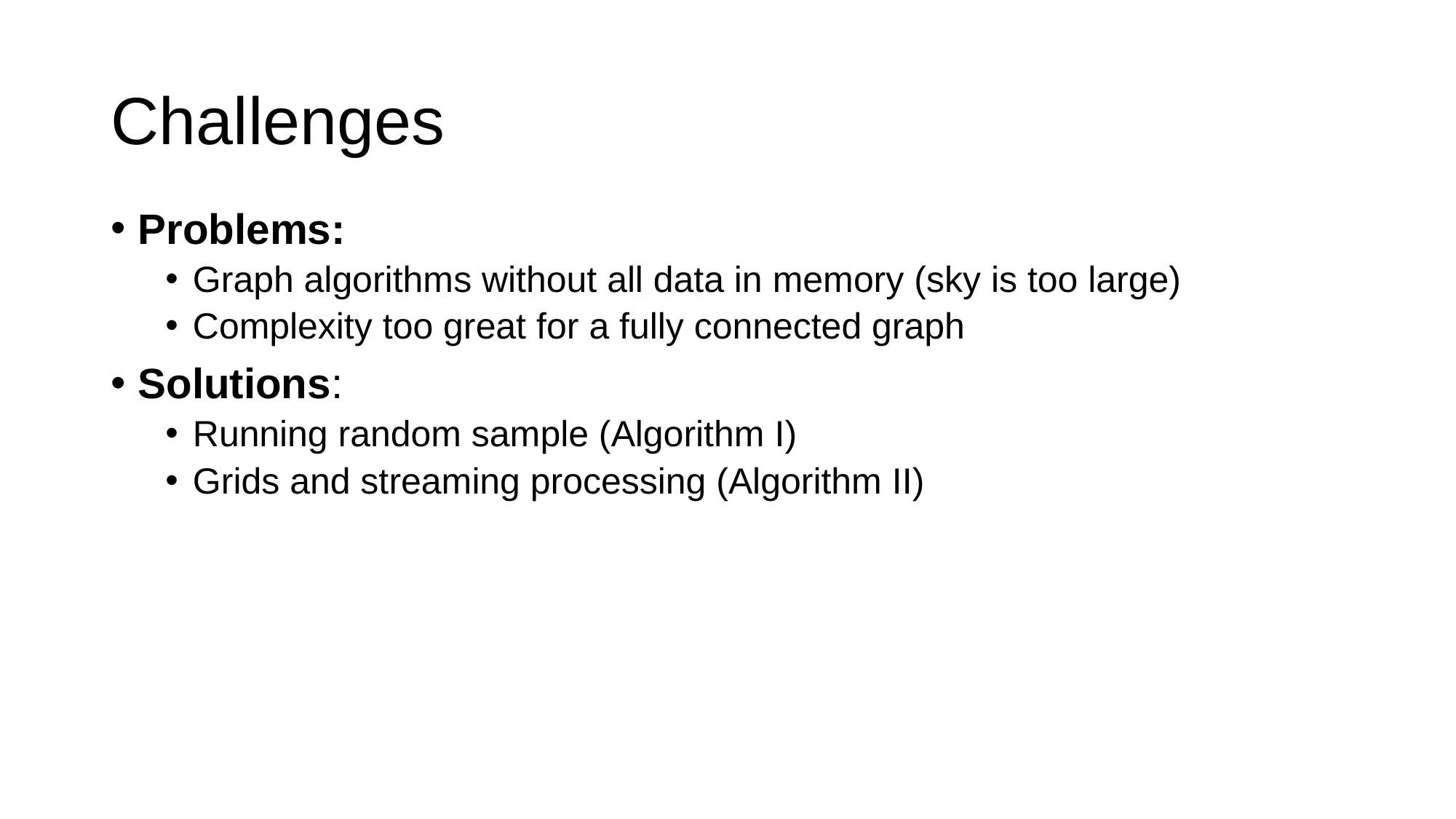

# Challenges
Problems:
Graph algorithms without all data in memory (sky is too large)
Complexity too great for a fully connected graph
Solutions:
Running random sample (Algorithm I)
Grids and streaming processing (Algorithm II)